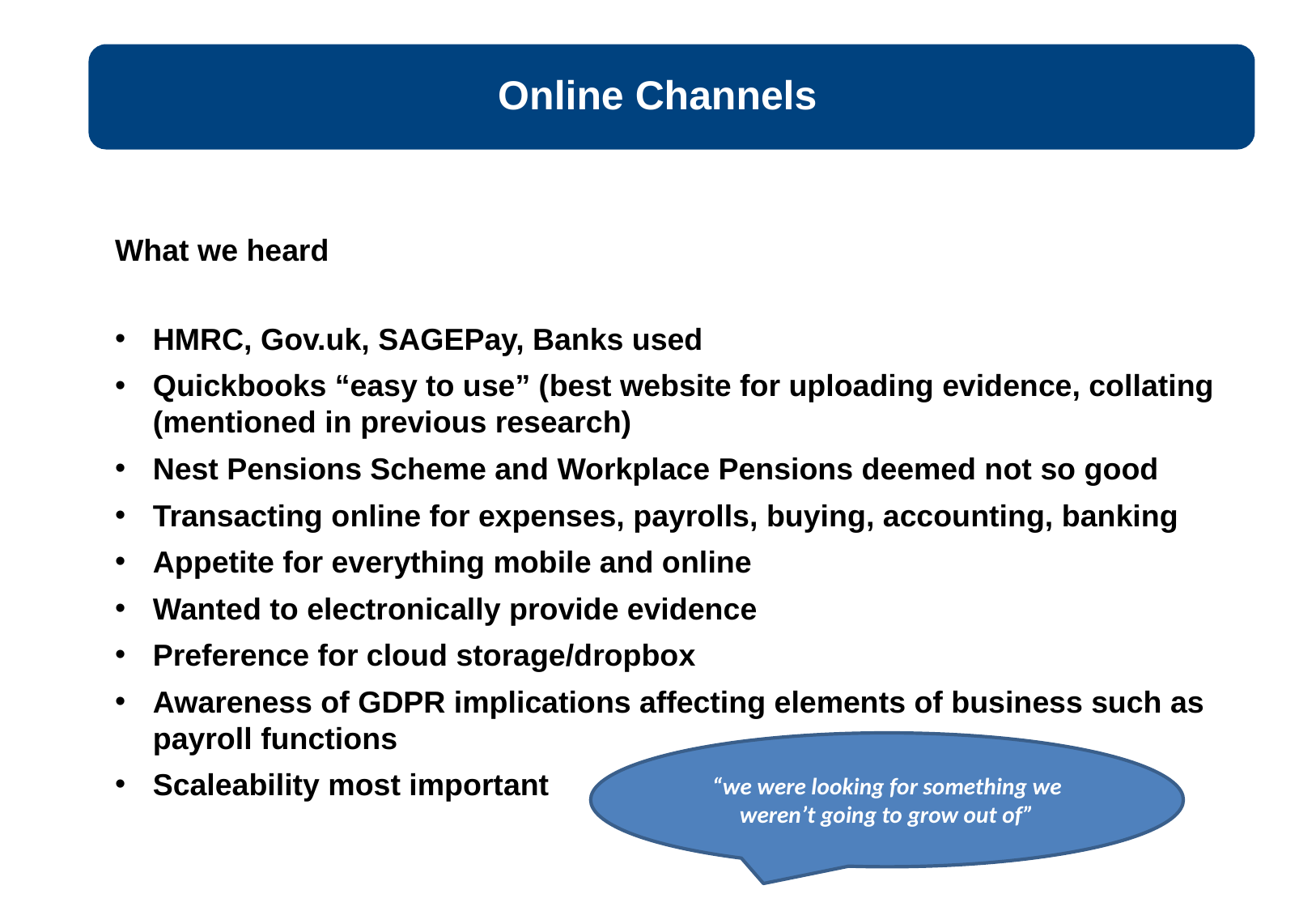

Online Channels

What we heard

HMRC, Gov.uk, SAGEPay, Banks used
Quickbooks “easy to use” (best website for uploading evidence, collating (mentioned in previous research)
Nest Pensions Scheme and Workplace Pensions deemed not so good
Transacting online for expenses, payrolls, buying, accounting, banking
Appetite for everything mobile and online
Wanted to electronically provide evidence
Preference for cloud storage/dropbox
Awareness of GDPR implications affecting elements of business such as payroll functions
Scaleability most important

“we were looking for something we weren’t going to grow out of”